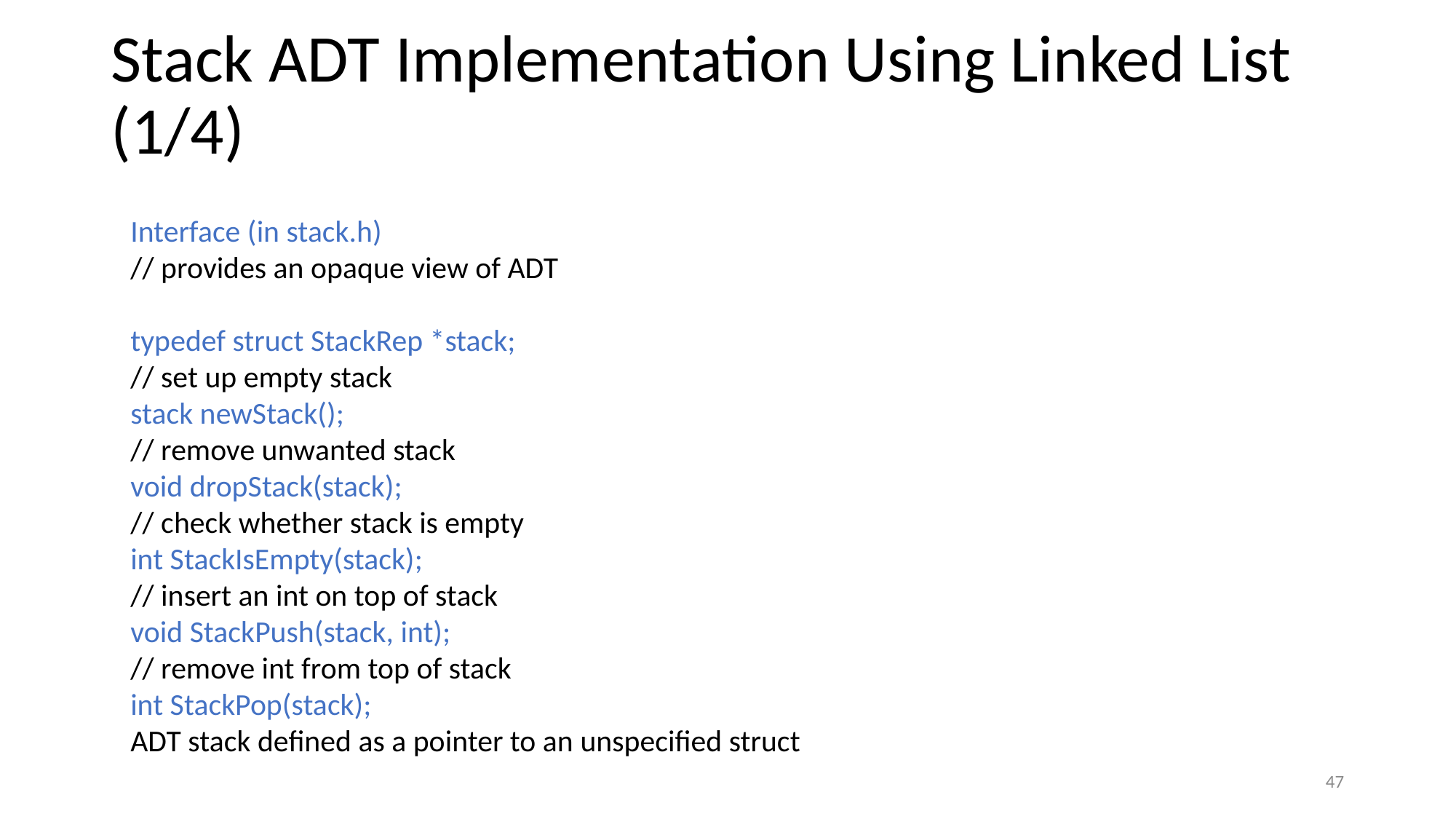

# Stack ADT Implementation Using Linked List (1/4)
Interface (in stack.h)
// provides an opaque view of ADT

typedef struct StackRep *stack;
// set up empty stack
stack newStack();
// remove unwanted stack
void dropStack(stack);
// check whether stack is empty
int StackIsEmpty(stack);
// insert an int on top of stack
void StackPush(stack, int);
// remove int from top of stack
int StackPop(stack);
ADT stack defined as a pointer to an unspecified struct

47